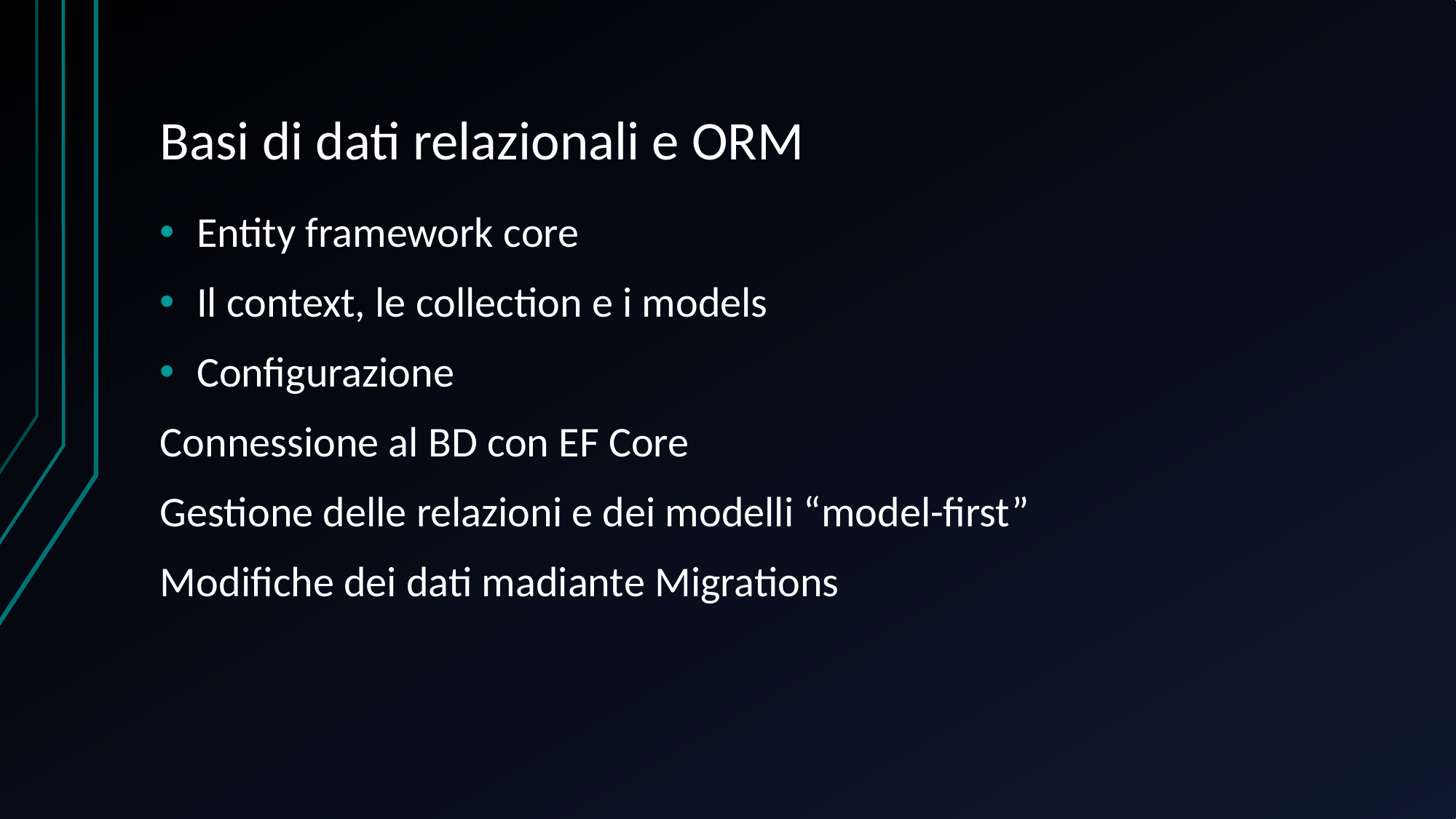

# Basi di dati relazionali e ORM
Entity framework core
Il context, le collection e i models
Configurazione
Connessione al BD con EF Core
Gestione delle relazioni e dei modelli “model-first”
Modifiche dei dati madiante Migrations